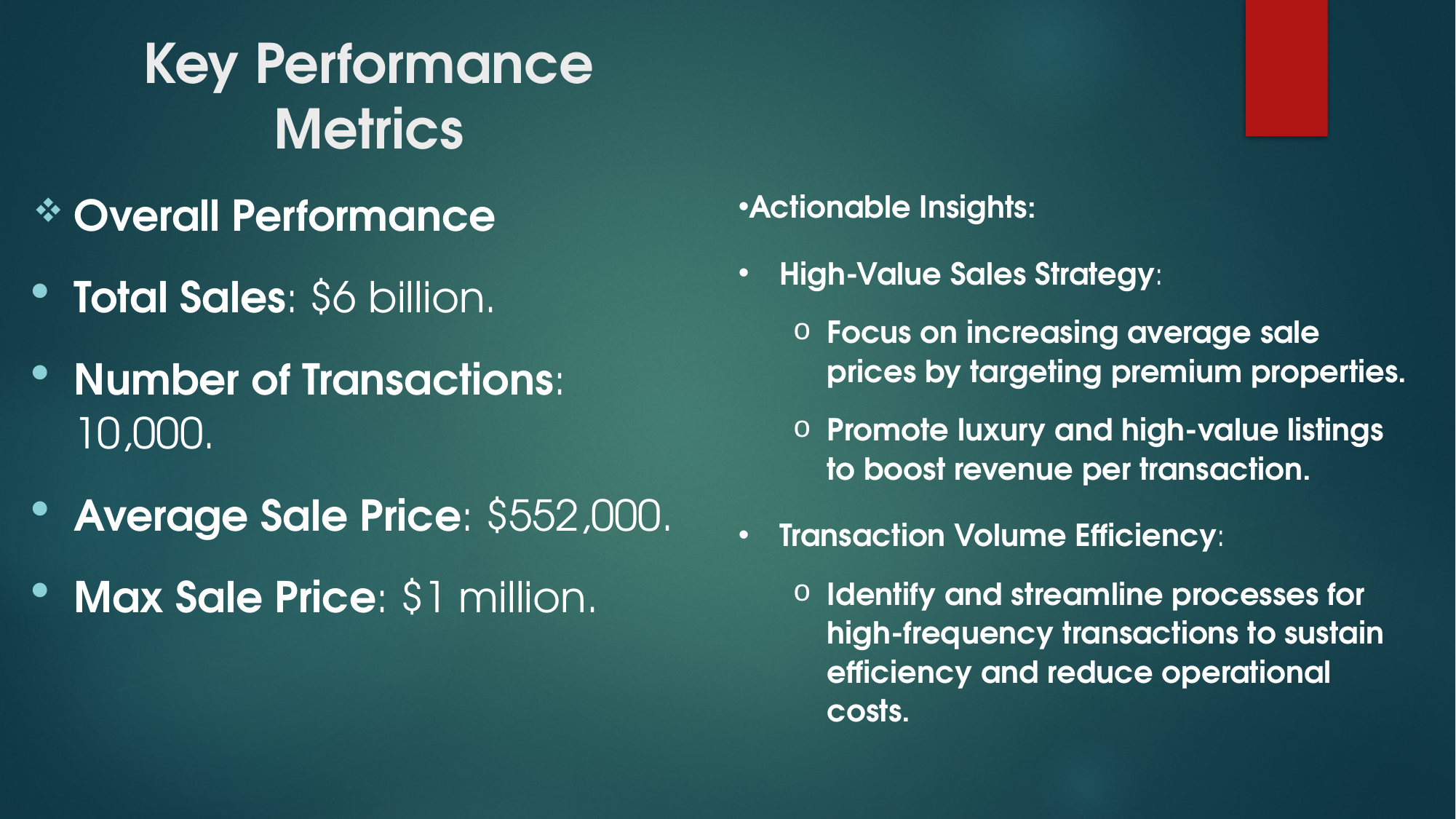

# Key Performance Metrics
Actionable Insights:
High-Value Sales Strategy:
Focus on increasing average sale prices by targeting premium properties.
Promote luxury and high-value listings to boost revenue per transaction.
Transaction Volume Efficiency:
Identify and streamline processes for high-frequency transactions to sustain efficiency and reduce operational costs.

Overall Performance
Total Sales: $6 billion.
Number of Transactions: 10,000.
Average Sale Price: $552,000.
Max Sale Price: $1 million.